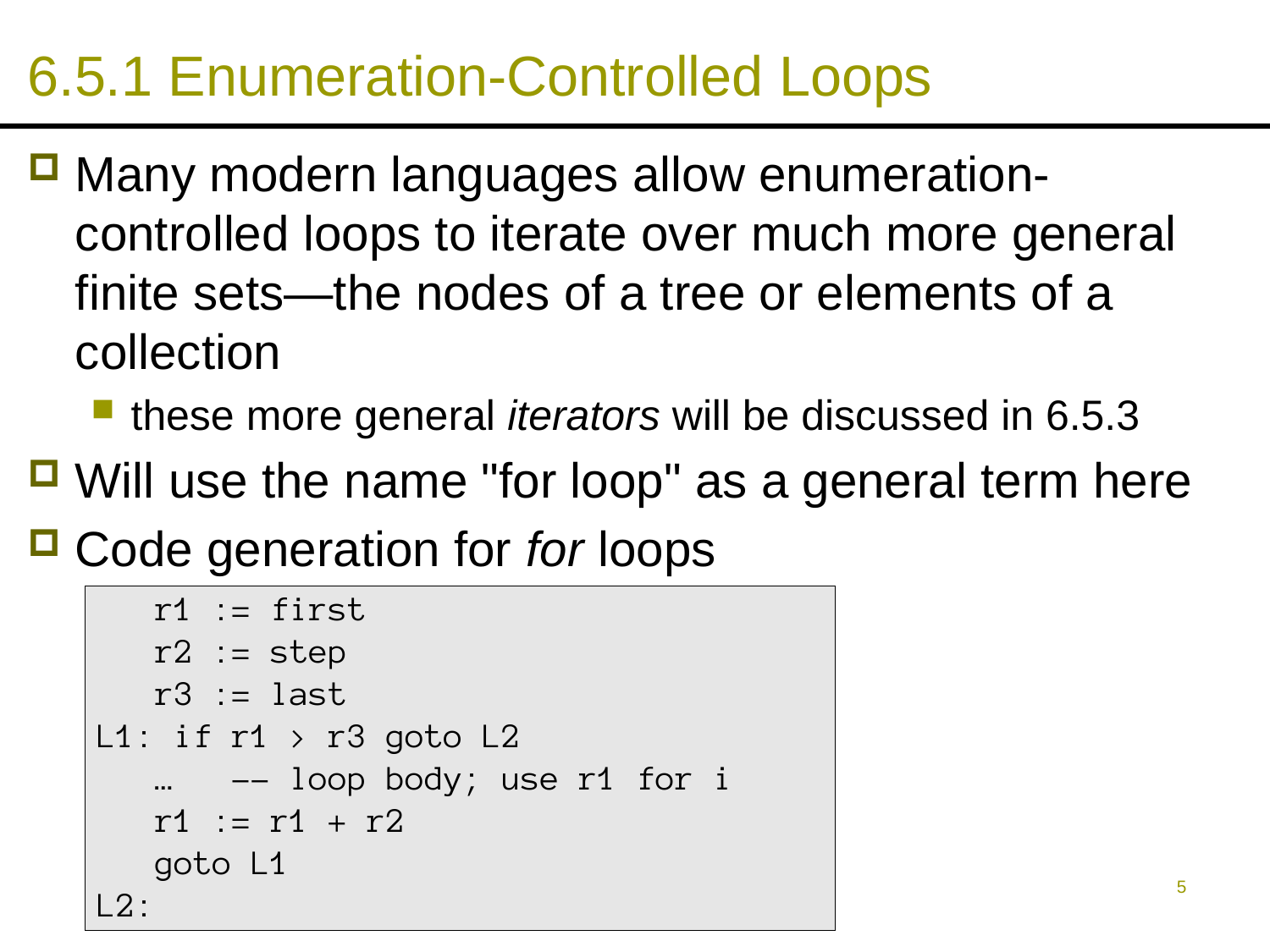

# 6.5.1 Enumeration-Controlled Loops
Many modern languages allow enumeration-controlled loops to iterate over much more general finite sets—the nodes of a tree or elements of a collection
these more general iterators will be discussed in 6.5.3
Will use the name "for loop" as a general term here
Code generation for for loops

   r1 := first
   r2 := step
   r3 := last
L1: if r1 > r3 goto L2
   …   -- loop body; use r1 for i
   r1 := r1 + r2
   goto L1
L2:
5